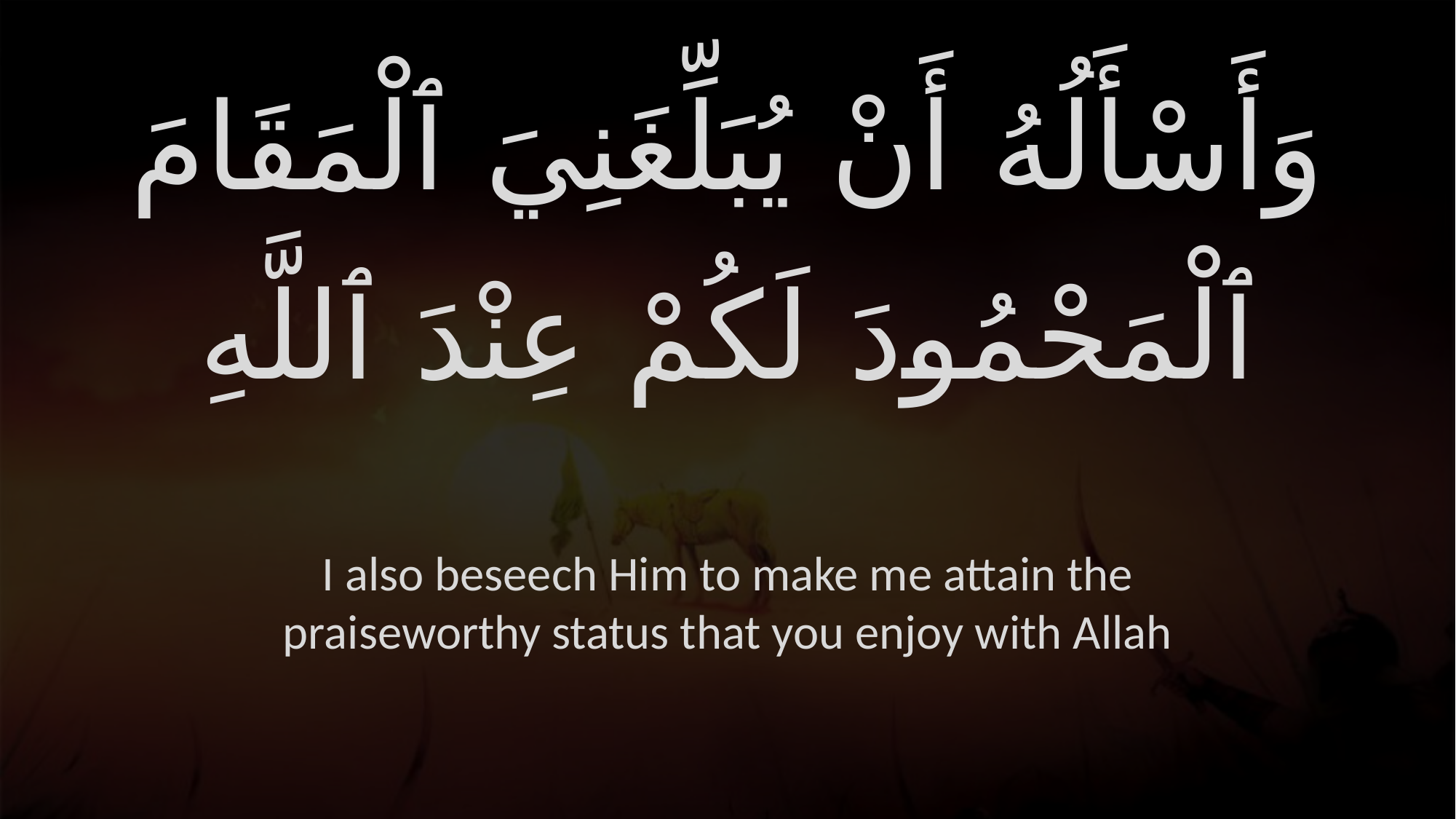

# وَأَسْأَلُهُ أَنْ يُبَلِّغَنِيَ ٱلْمَقَامَ ٱلْمَحْمُودَ لَكُمْ عِنْدَ ٱللَّهِ
I also beseech Him to make me attain the praiseworthy status that you enjoy with Allah